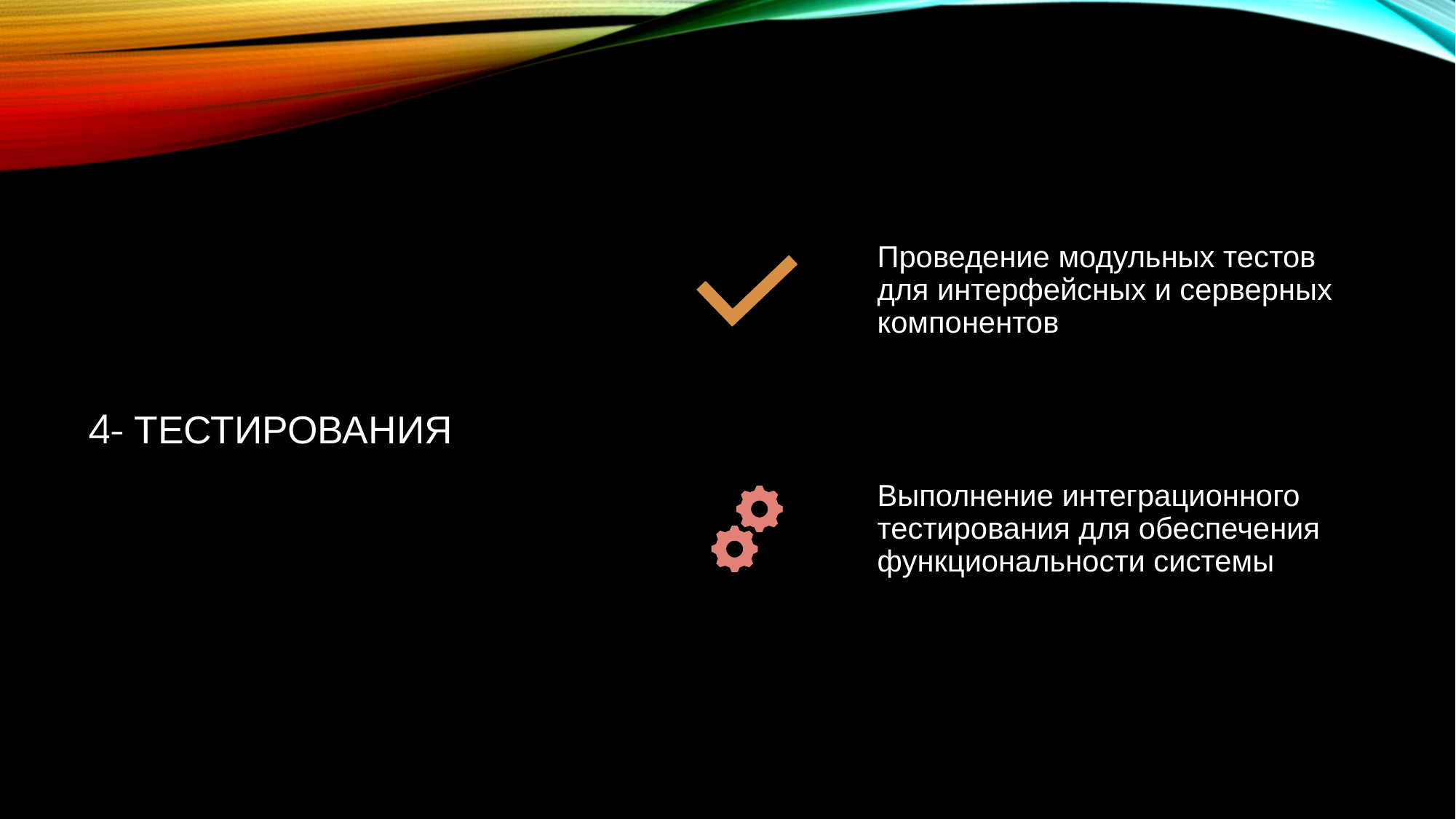

Проведение модульных тестов для интерфейсных и серверных компонентов
Выполнение интеграционного тестирования для обеспечения функциональности системы
# 4- тестирования